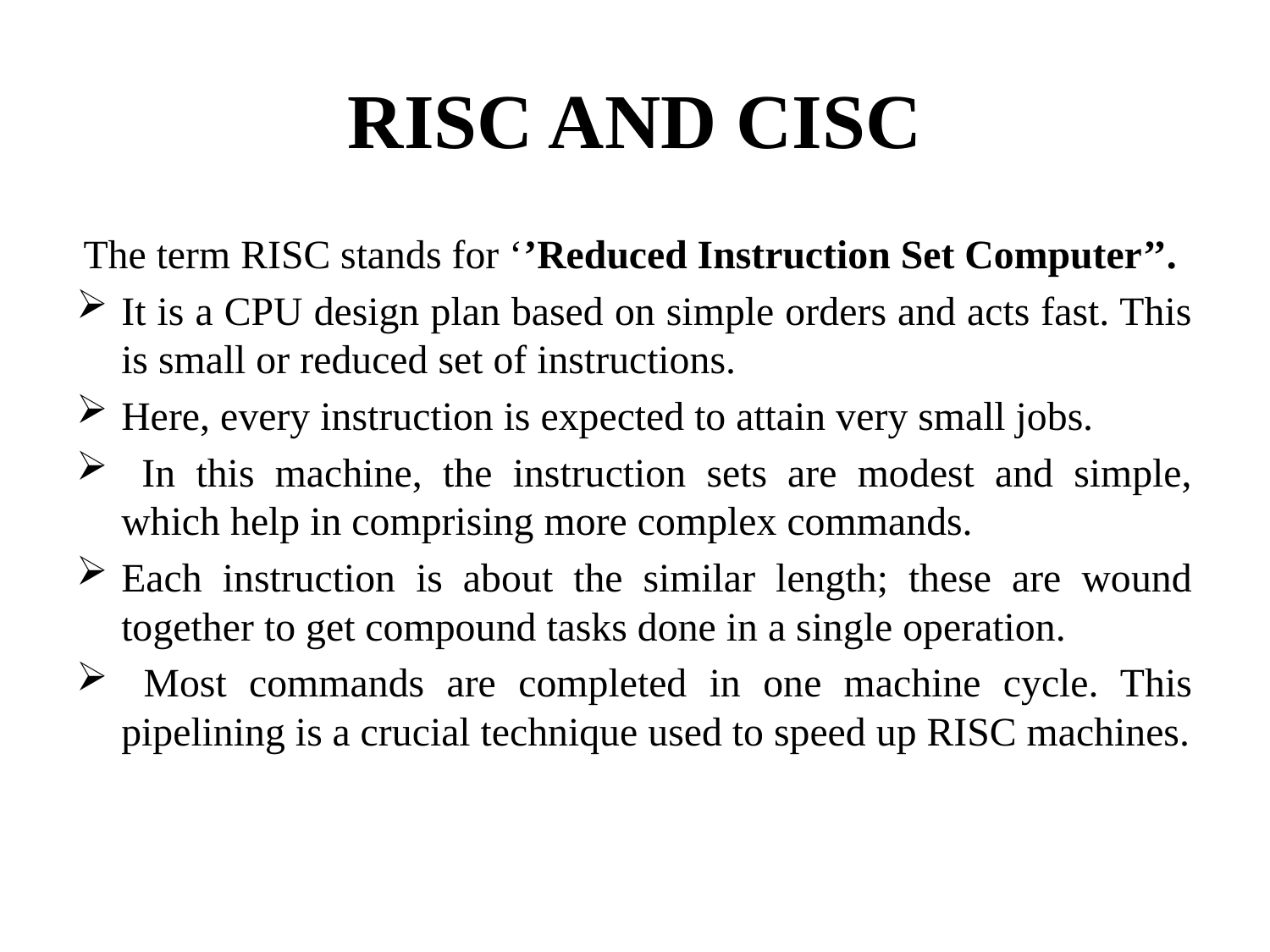

# RISC AND CISC
 The term RISC stands for ‘’Reduced Instruction Set Computer’’.
It is a CPU design plan based on simple orders and acts fast. This is small or reduced set of instructions.
Here, every instruction is expected to attain very small jobs.
 In this machine, the instruction sets are modest and simple, which help in comprising more complex commands.
Each instruction is about the similar length; these are wound together to get compound tasks done in a single operation.
 Most commands are completed in one machine cycle. This pipelining is a crucial technique used to speed up RISC machines.